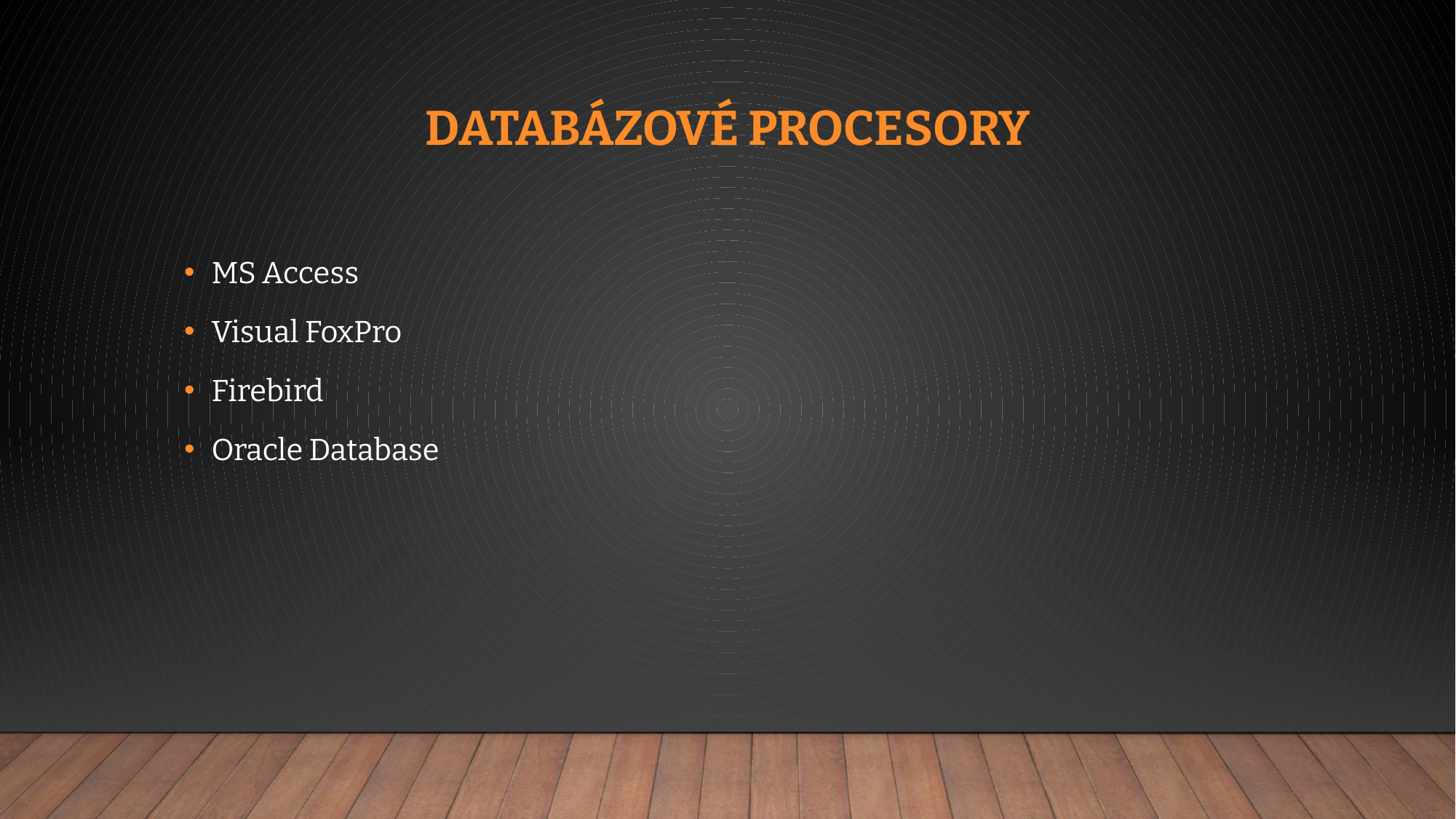

# Databázové procesory
MS Access
Visual FoxPro
Firebird
Oracle Database